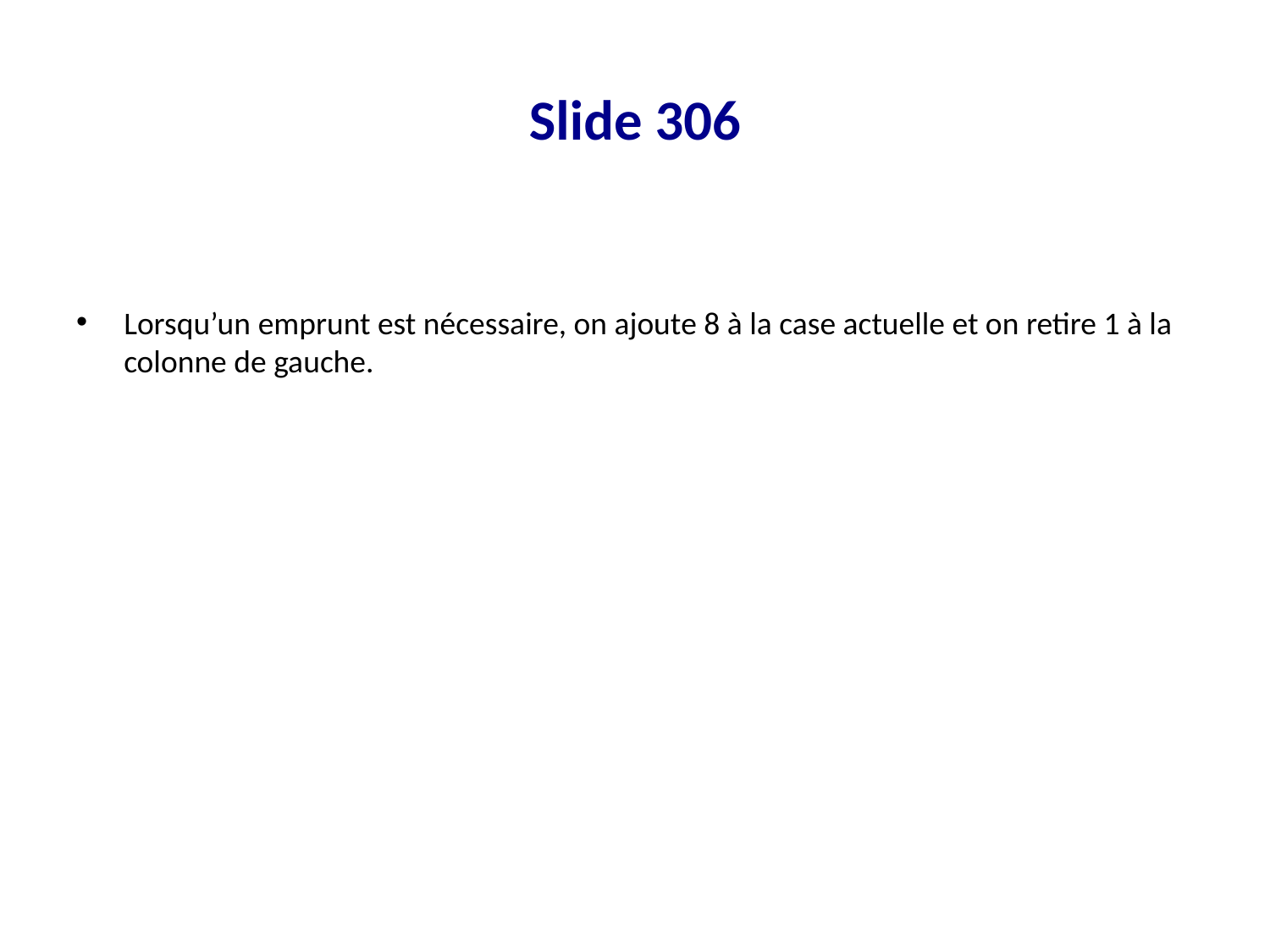

# Slide 306

Lorsqu’un emprunt est nécessaire, on ajoute 8 à la case actuelle et on retire 1 à la colonne de gauche.